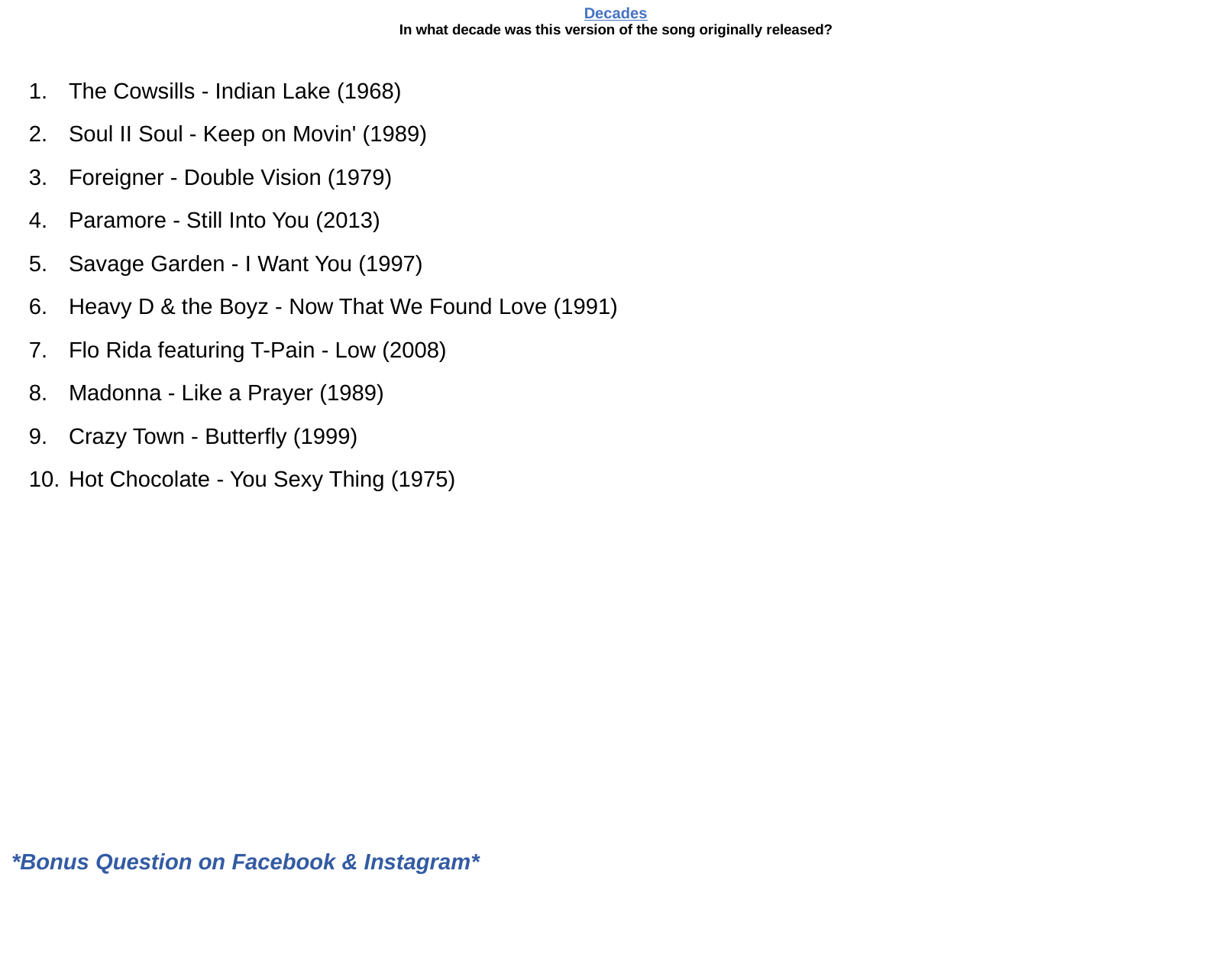

# Decades In what decade was this version of the song originally released?
The Cowsills - Indian Lake (1968)
Soul II Soul - Keep on Movin' (1989)
Foreigner - Double Vision (1979)
Paramore - Still Into You (2013)
Savage Garden - I Want You (1997)
Heavy D & the Boyz - Now That We Found Love (1991)
Flo Rida featuring T-Pain - Low (2008)
Madonna - Like a Prayer (1989)
Crazy Town - Butterfly (1999)
Hot Chocolate - You Sexy Thing (1975)